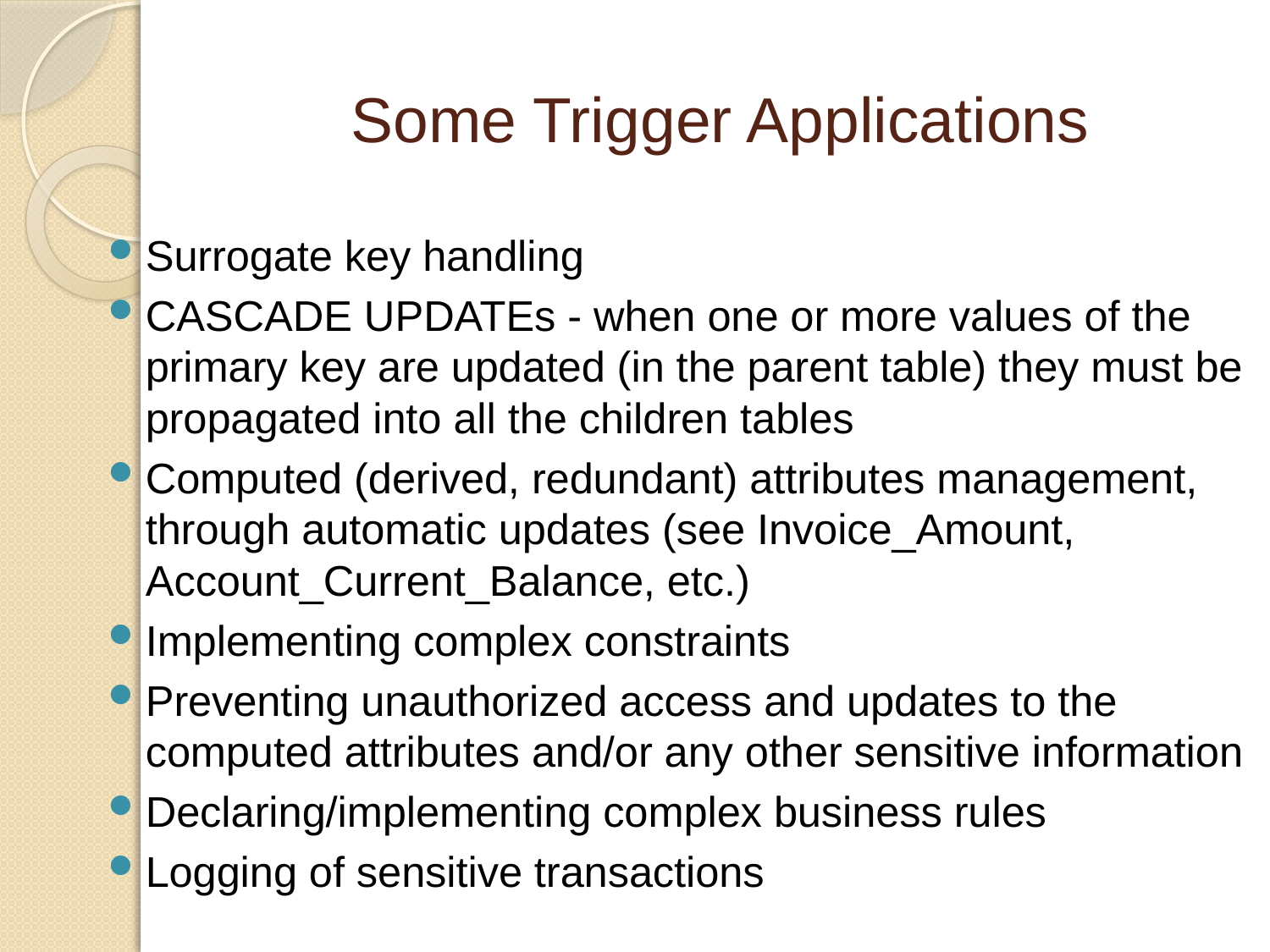

# Some Trigger Applications
Surrogate key handling
CASCADE UPDATEs - when one or more values of the primary key are updated (in the parent table) they must be propagated into all the children tables
Computed (derived, redundant) attributes management, through automatic updates (see Invoice_Amount, Account_Current_Balance, etc.)
Implementing complex constraints
Preventing unauthorized access and updates to the computed attributes and/or any other sensitive information
Declaring/implementing complex business rules
Logging of sensitive transactions